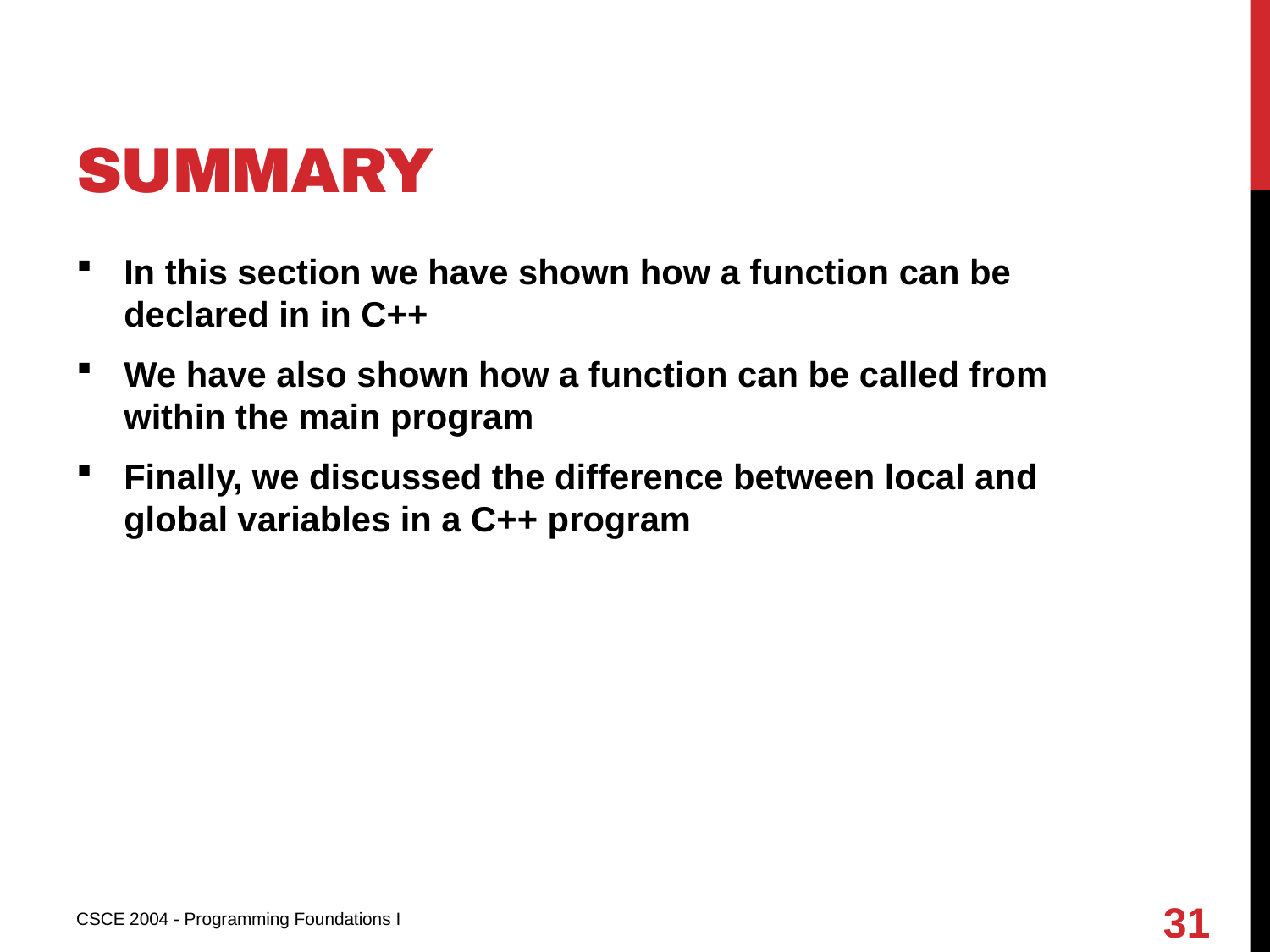

# summary
In this section we have shown how a function can be declared in in C++
We have also shown how a function can be called from within the main program
Finally, we discussed the difference between local and global variables in a C++ program
31
CSCE 2004 - Programming Foundations I